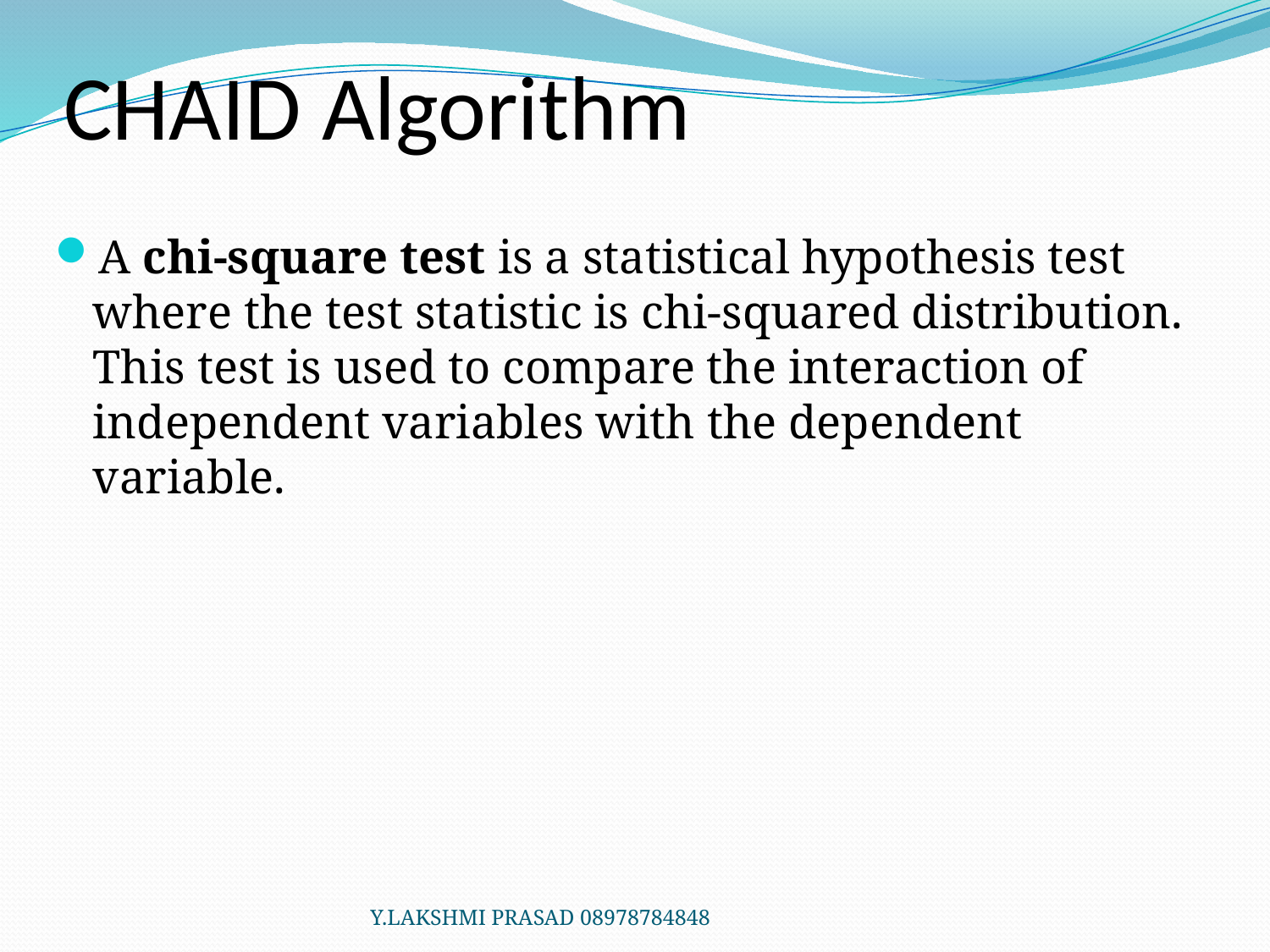

# CHAID Algorithm
A chi-square test is a statistical hypothesis test where the test statistic is chi-squared distribution. This test is used to compare the interaction of independent variables with the dependent variable.
Y.LAKSHMI PRASAD 08978784848